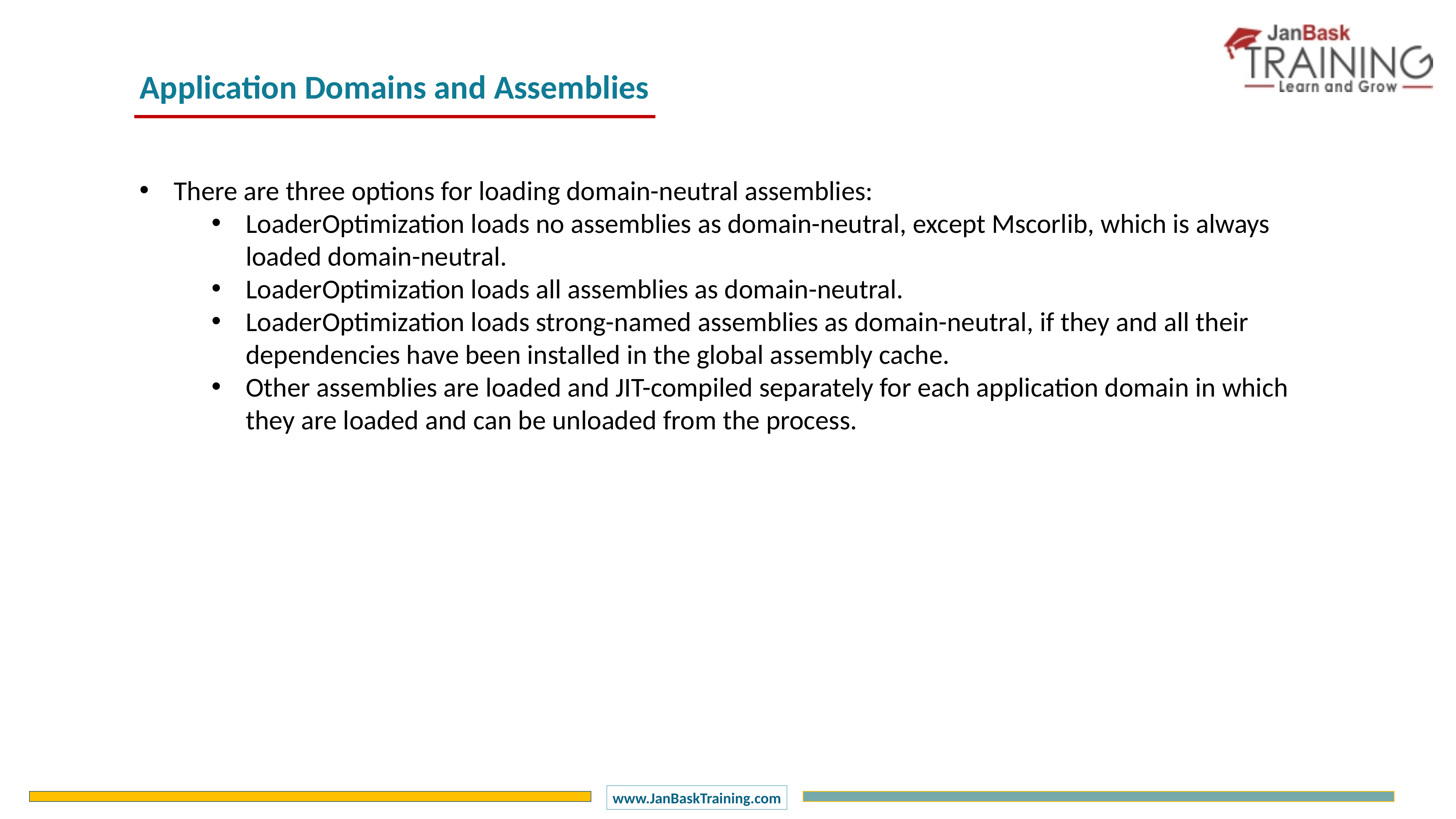

Application Domains and Assemblies
There are three options for loading domain-neutral assemblies:
LoaderOptimization loads no assemblies as domain-neutral, except Mscorlib, which is always loaded domain-neutral.
LoaderOptimization loads all assemblies as domain-neutral.
LoaderOptimization loads strong-named assemblies as domain-neutral, if they and all their dependencies have been installed in the global assembly cache.
Other assemblies are loaded and JIT-compiled separately for each application domain in which they are loaded and can be unloaded from the process.